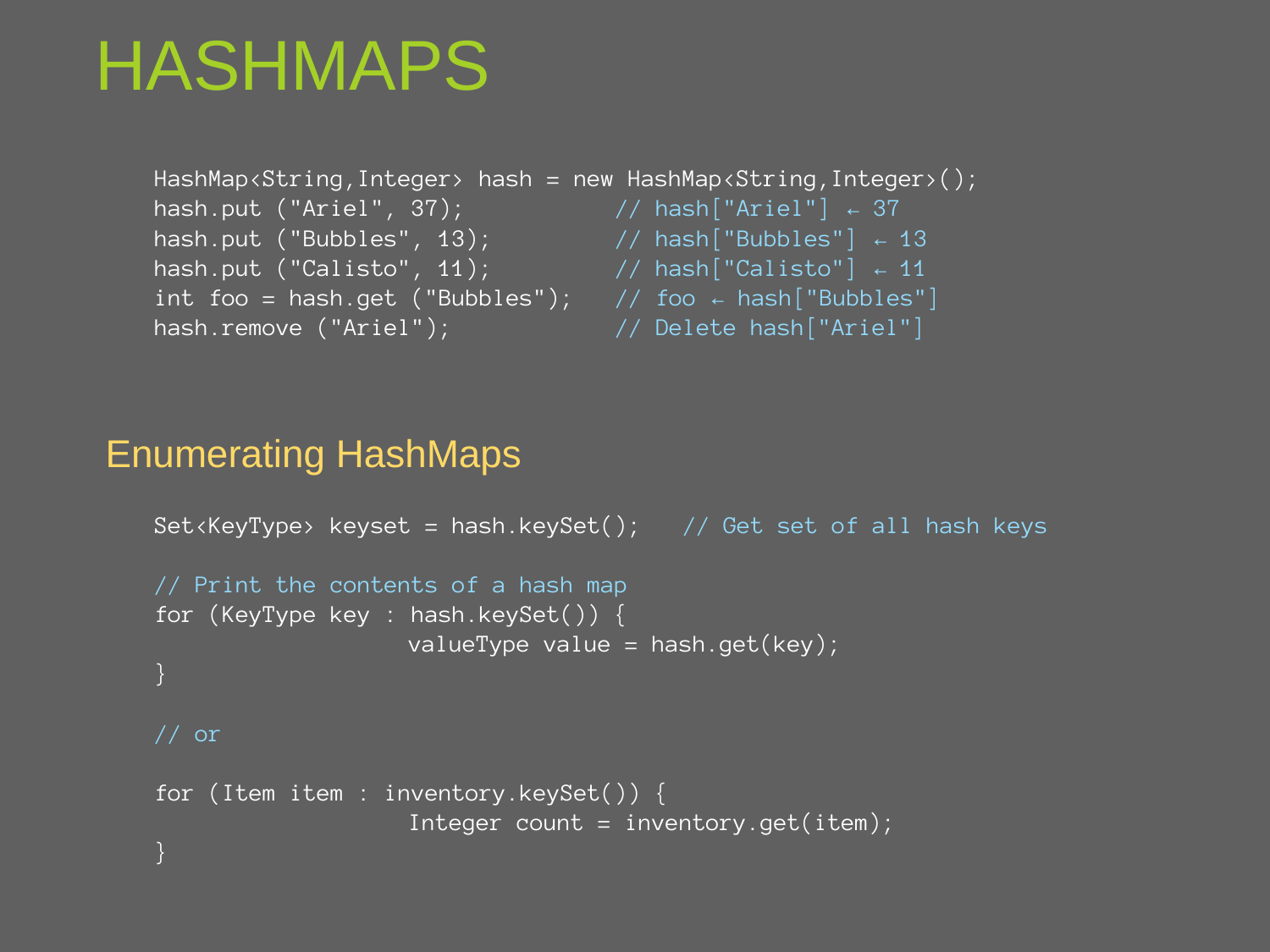

# HashMaps
HashMap<String,Integer> hash = new HashMap<String,Integer>();
hash.put ("Ariel", 37);           // hash["Ariel"] ← 37
hash.put ("Bubbles", 13);         // hash["Bubbles"] ← 13
hash.put ("Calisto", 11);         // hash["Calisto"] ← 11
int foo = hash.get ("Bubbles");   // foo ← hash["Bubbles"]
hash.remove ("Ariel");            // Delete hash["Ariel"]

Enumerating HashMaps

Set<KeyType> keyset = hash.keySet();   // Get set of all hash keys

// Print the contents of a hash map
for (KeyType key : hash.keySet()) {
		valueType value = hash.get(key);
}

// or

for (Item item : inventory.keySet()) {
		Integer count = inventory.get(item);
}